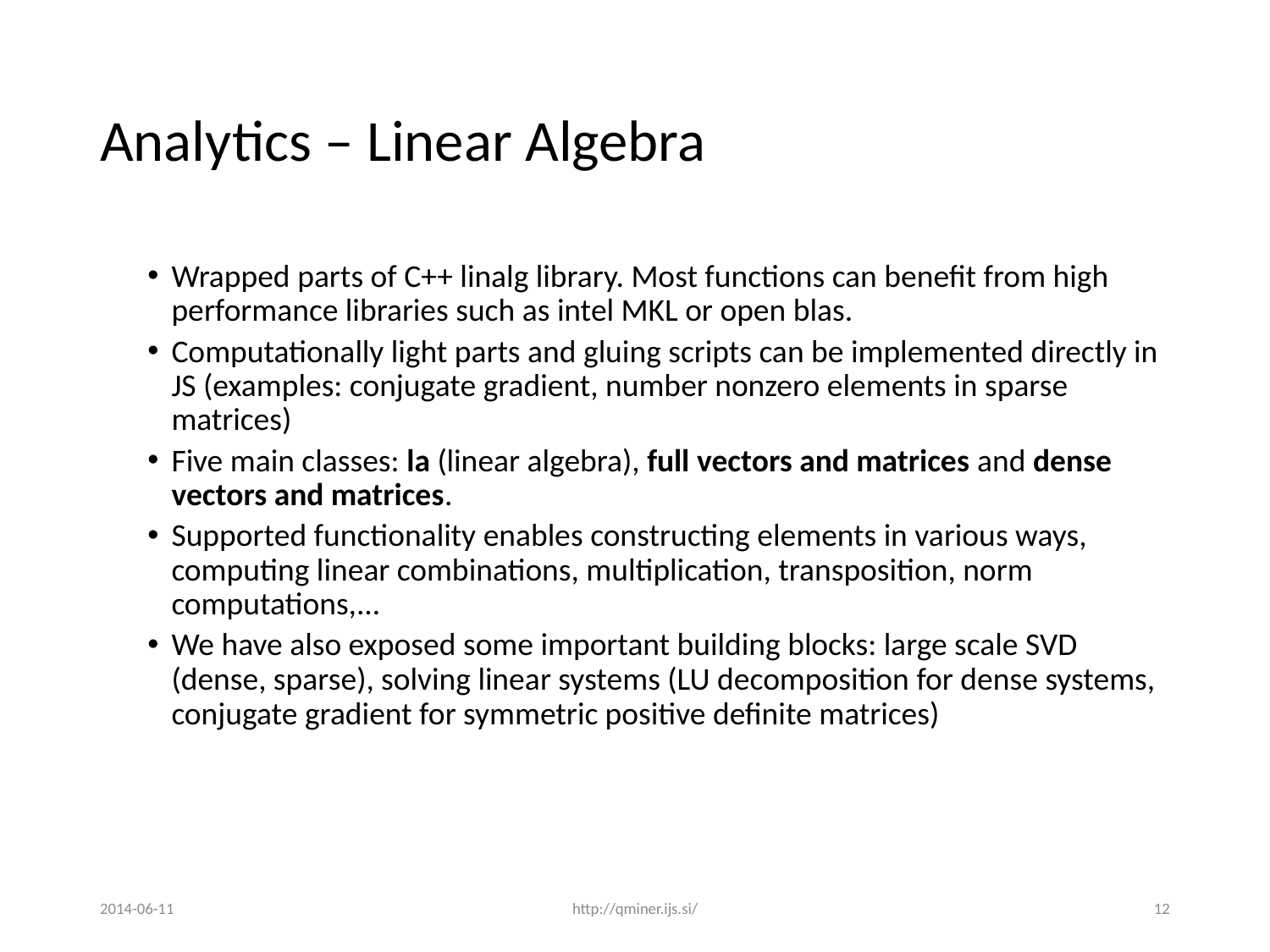

# Analytics – Linear Algebra
Wrapped parts of C++ linalg library. Most functions can benefit from high performance libraries such as intel MKL or open blas.
Computationally light parts and gluing scripts can be implemented directly in JS (examples: conjugate gradient, number nonzero elements in sparse matrices)
Five main classes: la (linear algebra), full vectors and matrices and dense vectors and matrices.
Supported functionality enables constructing elements in various ways, computing linear combinations, multiplication, transposition, norm computations,...
We have also exposed some important building blocks: large scale SVD (dense, sparse), solving linear systems (LU decomposition for dense systems, conjugate gradient for symmetric positive definite matrices)

2014-06-11
http://qminer.ijs.si/
12